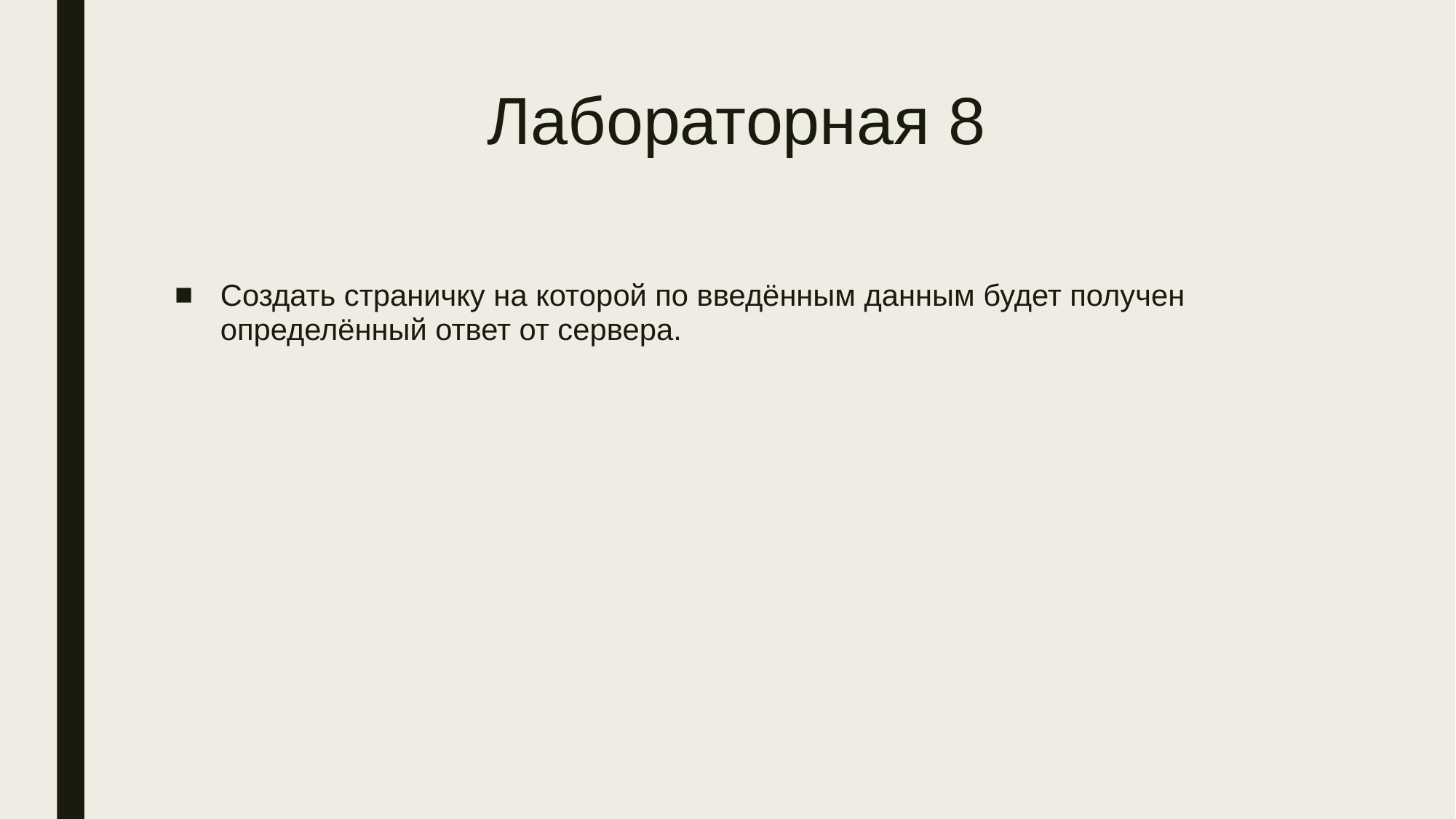

# Лабораторная 8
Создать страничку на которой по введённым данным будет получен определённый ответ от сервера.